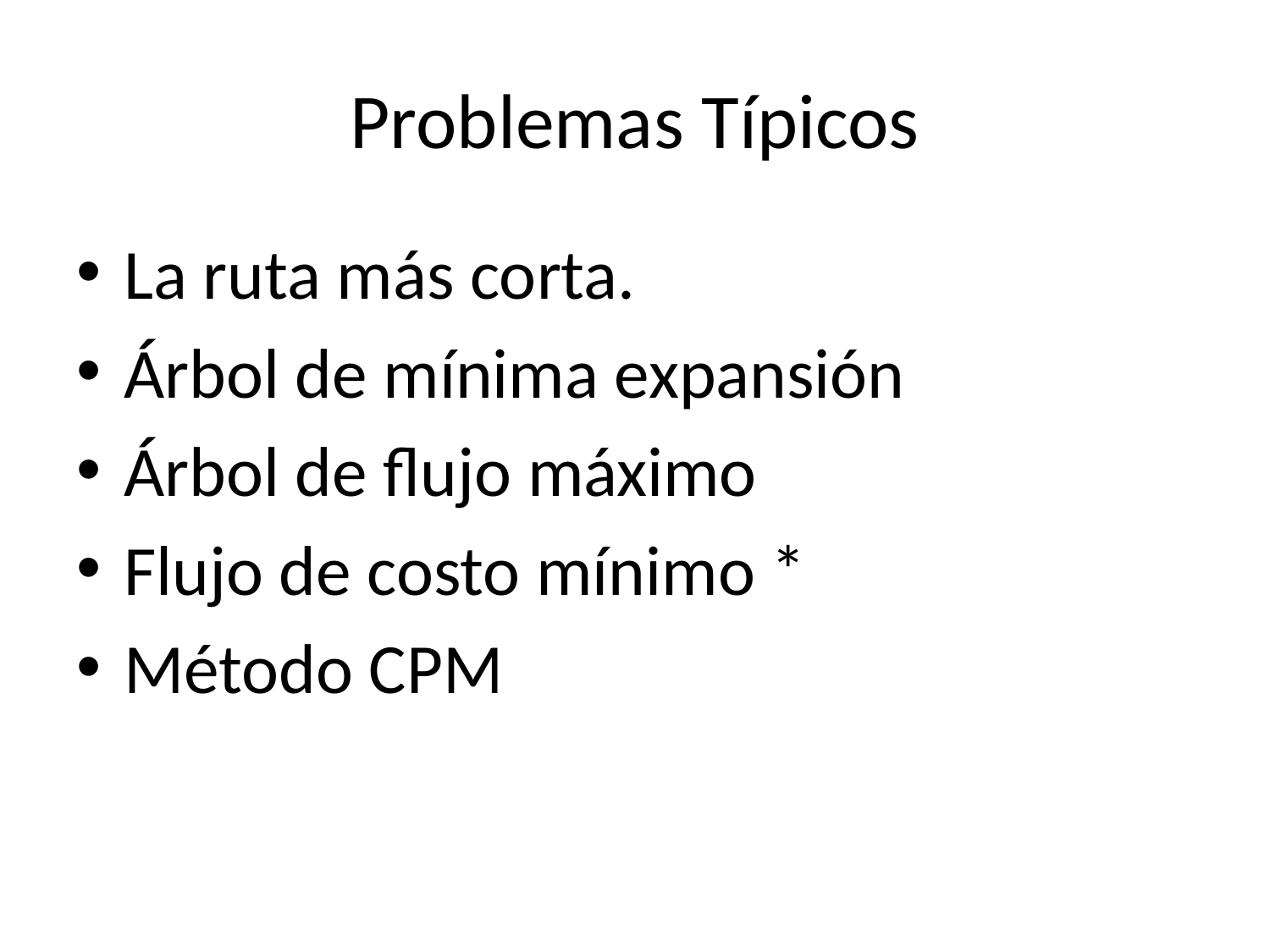

# Problemas Típicos
La ruta más corta.
Árbol de mínima expansión
Árbol de flujo máximo
Flujo de costo mínimo *
Método CPM